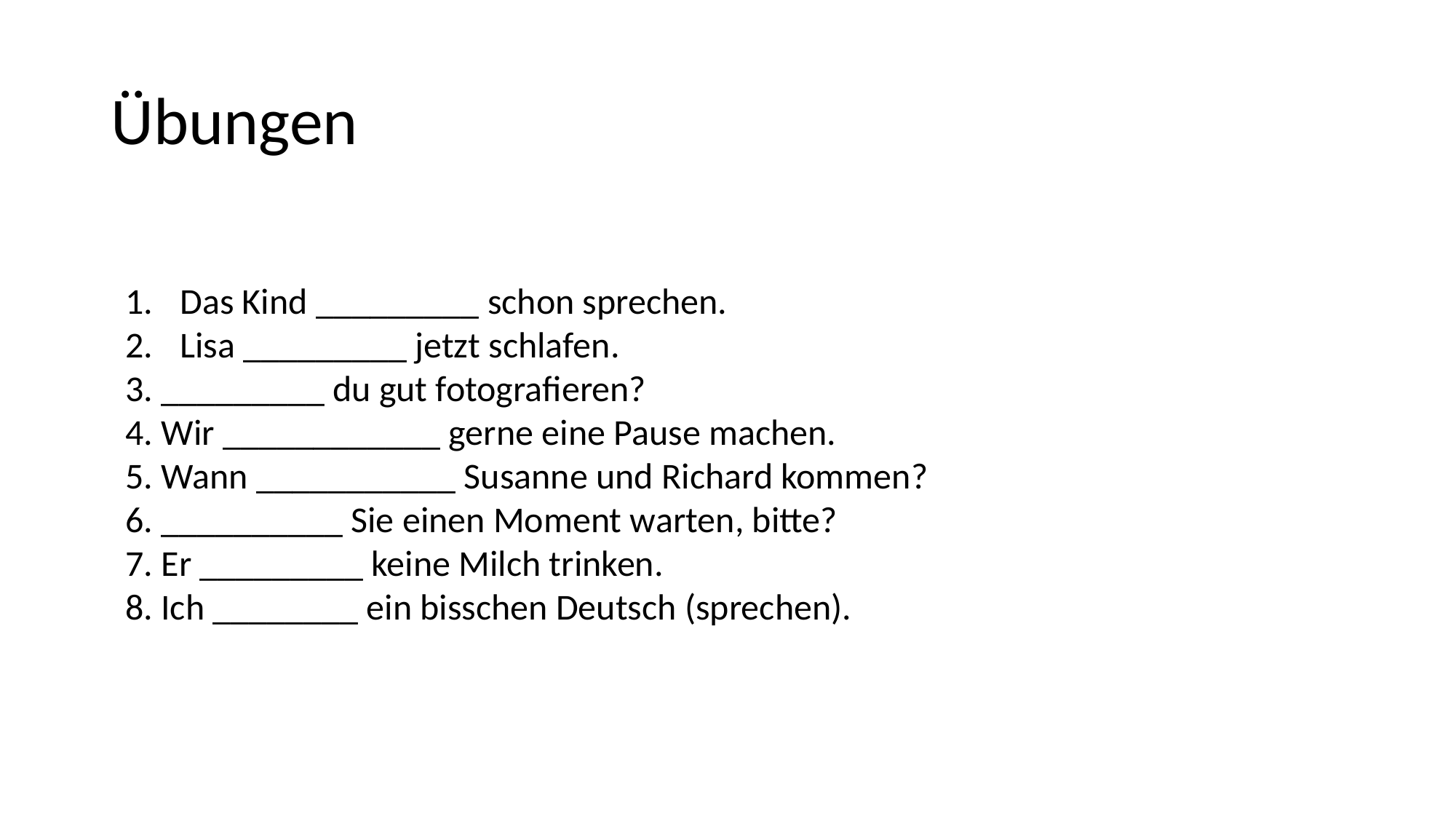

# Übungen

Das Kind _________ schon sprechen.
Lisa _________ jetzt schlafen.
3. _________ du gut fotografieren?
4. Wir ____________ gerne eine Pause machen.
5. Wann ___________ Susanne und Richard kommen?
6. __________ Sie einen Moment warten, bitte?
7. Er _________ keine Milch trinken.
8. Ich ________ ein bisschen Deutsch (sprechen).